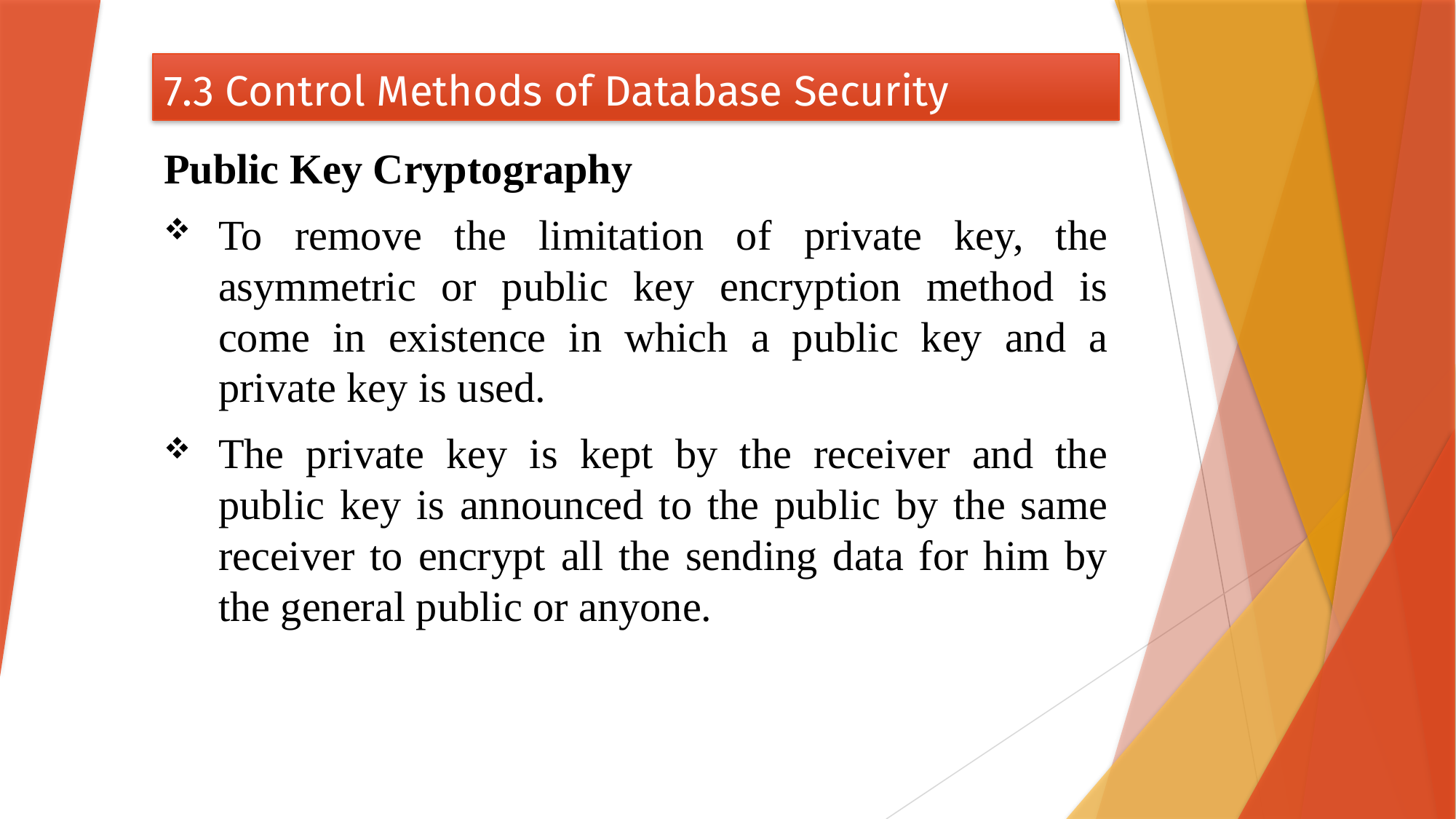

# 7.3 Control Methods of Database Security
Public Key Cryptography
To remove the limitation of private key, the asymmetric or public key encryption method is come in existence in which a public key and a private key is used.
The private key is kept by the receiver and the public key is announced to the public by the same receiver to encrypt all the sending data for him by the general public or anyone.